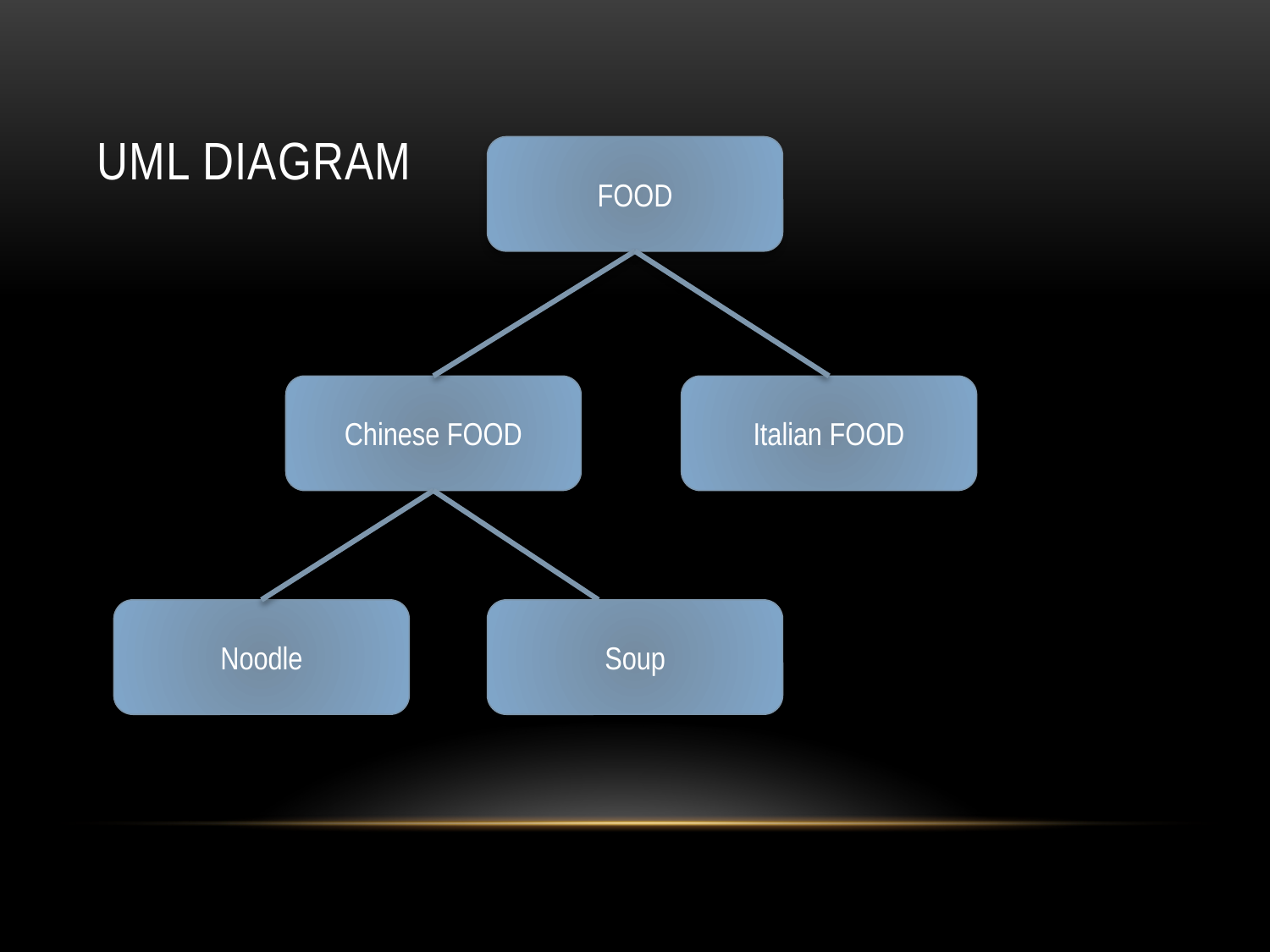

# Uml diagram
FOOD
Chinese FOOD
Italian FOOD
Noodle
Soup